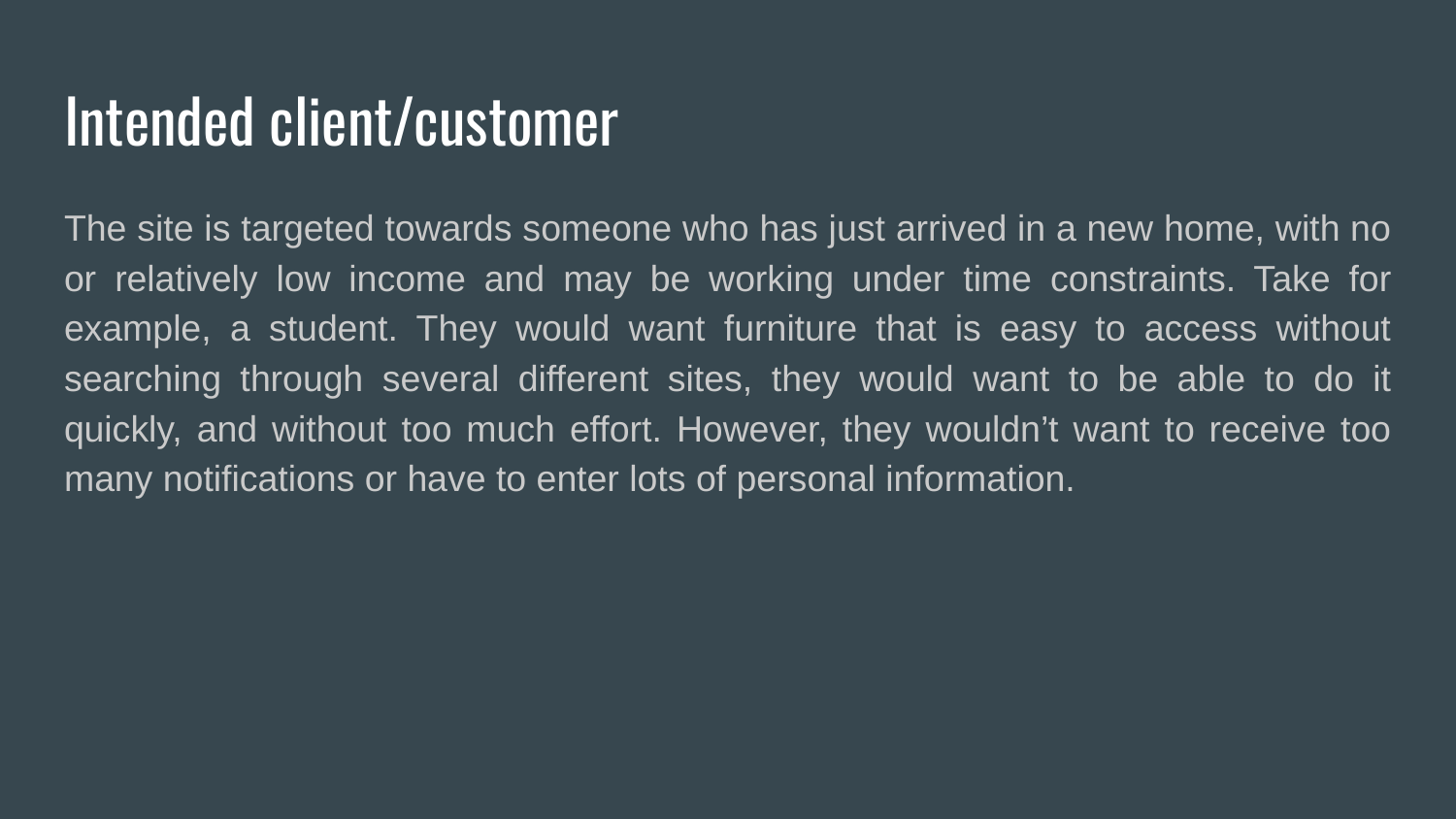

# Intended client/customer
The site is targeted towards someone who has just arrived in a new home, with no or relatively low income and may be working under time constraints. Take for example, a student. They would want furniture that is easy to access without searching through several different sites, they would want to be able to do it quickly, and without too much effort. However, they wouldn’t want to receive too many notifications or have to enter lots of personal information.